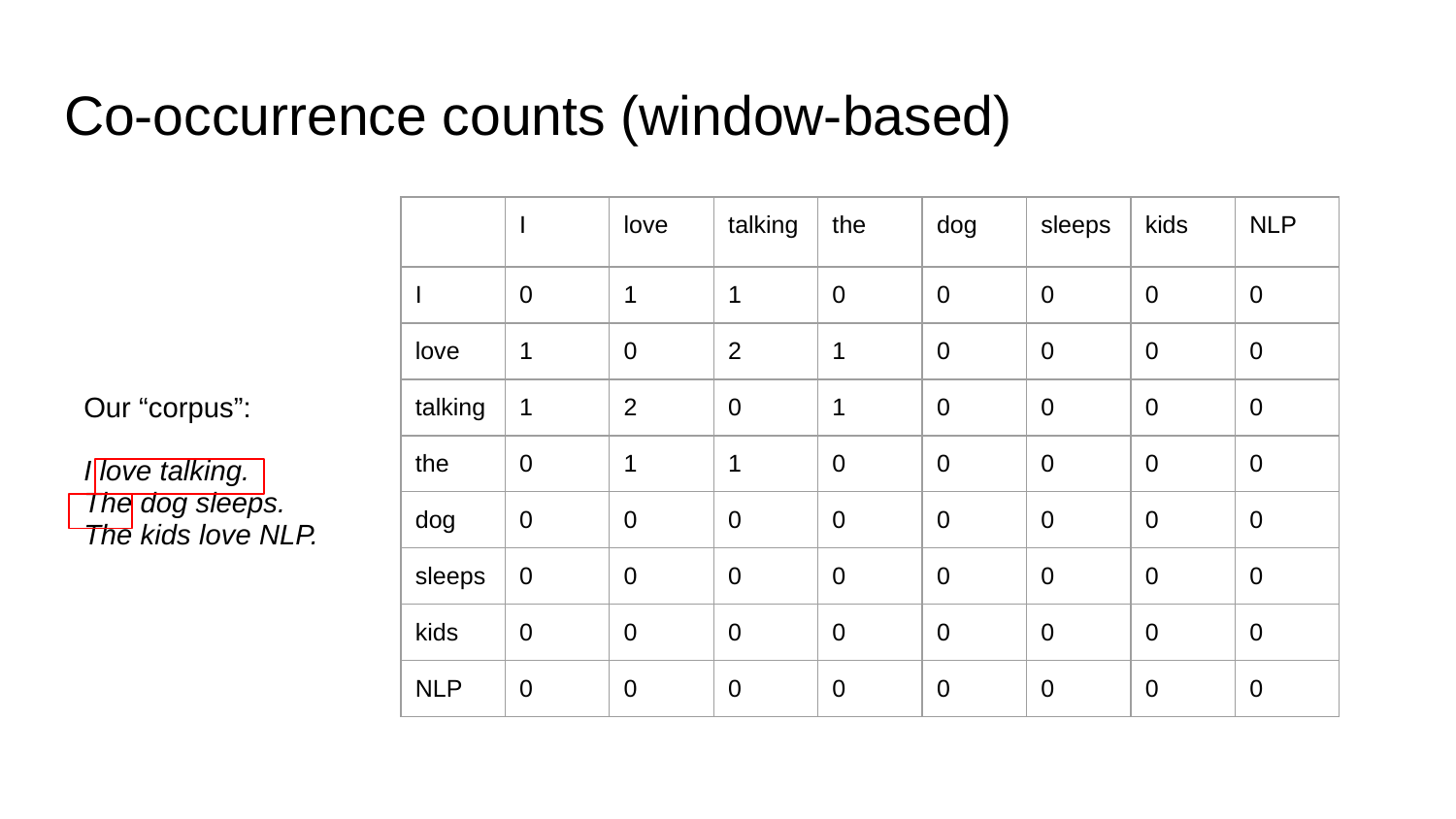

# Co-occurrence counts (window-based)

|  | I | love | talking | the | dog | sleeps | kids | NLP |
| --- | --- | --- | --- | --- | --- | --- | --- | --- |
| I | 0 | 1 | 1 | 0 | 0 | 0 | 0 | 0 |
| love | 1 | 0 | 2 | 1 | 0 | 0 | 0 | 0 |
| talking | 1 | 2 | 0 | 1 | 0 | 0 | 0 | 0 |
| the | 0 | 1 | 1 | 0 | 0 | 0 | 0 | 0 |
| dog | 0 | 0 | 0 | 0 | 0 | 0 | 0 | 0 |
| sleeps | 0 | 0 | 0 | 0 | 0 | 0 | 0 | 0 |
| kids | 0 | 0 | 0 | 0 | 0 | 0 | 0 | 0 |
| NLP | 0 | 0 | 0 | 0 | 0 | 0 | 0 | 0 |
Our “corpus”:

I love talking.
The dog sleeps.
The kids love NLP.